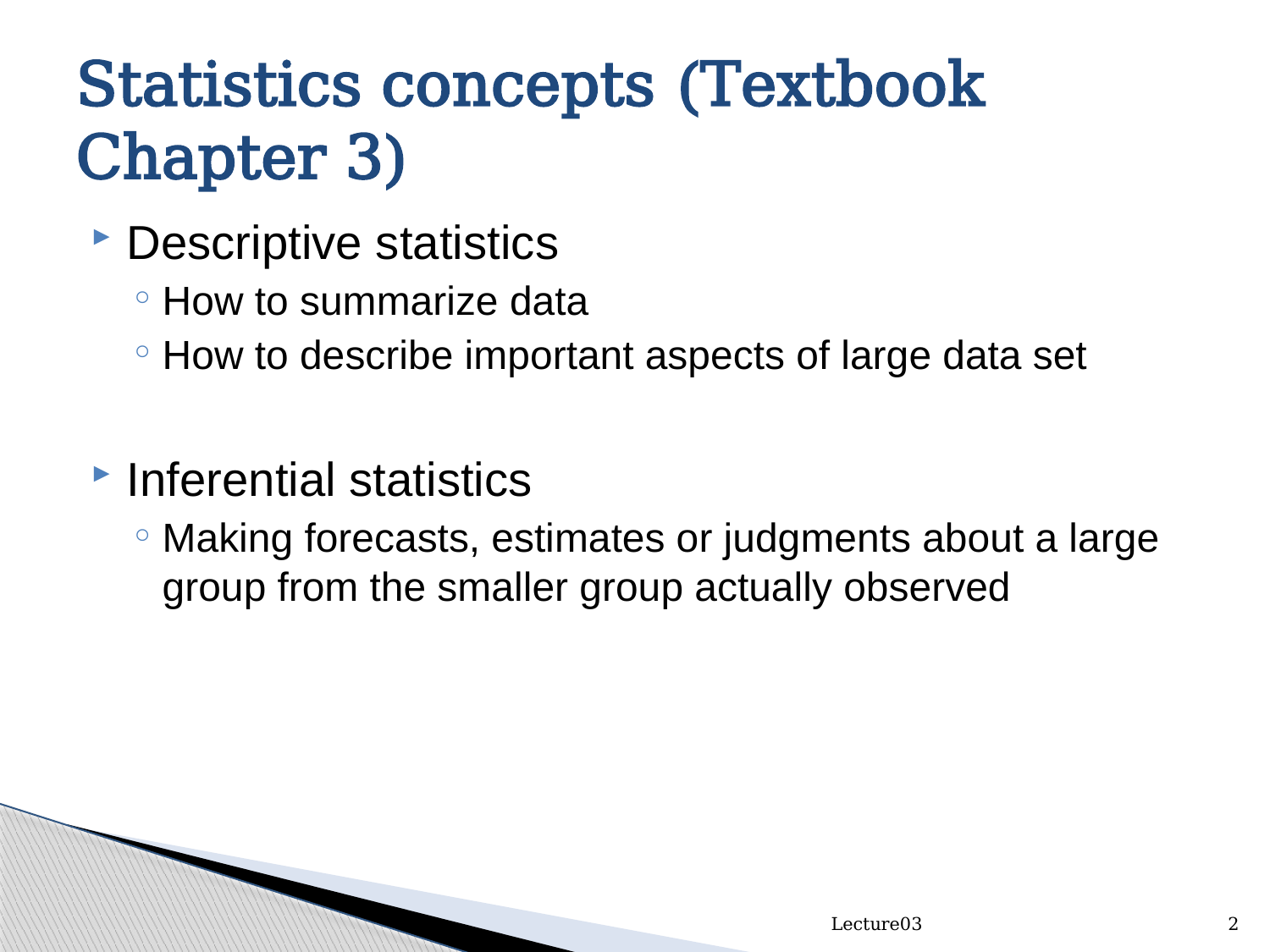

# Statistics concepts (Textbook Chapter 3)
Descriptive statistics
How to summarize data
How to describe important aspects of large data set

Inferential statistics
Making forecasts, estimates or judgments about a large group from the smaller group actually observed
Lecture03
2